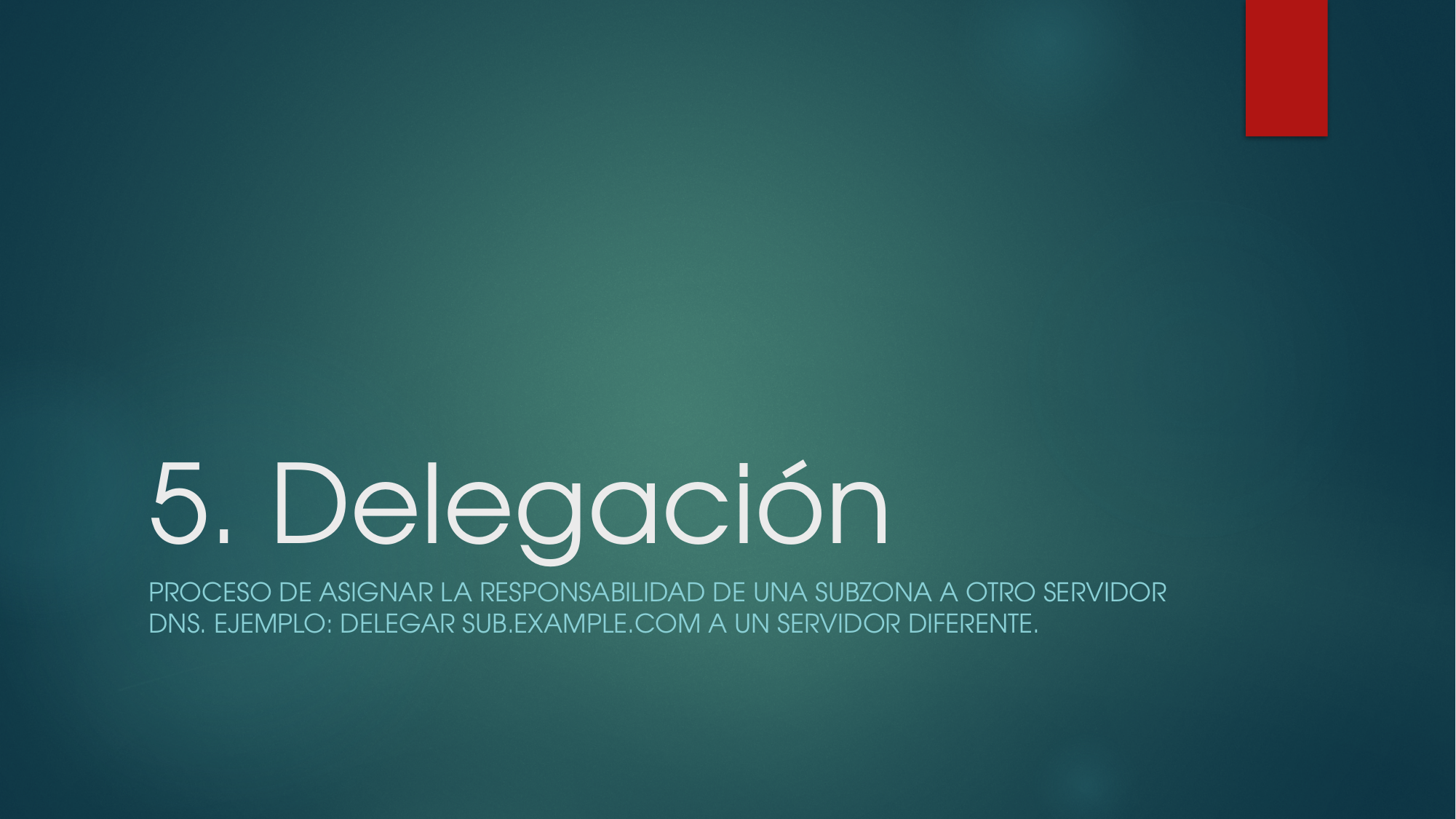

# 5. Delegación
Proceso de asignar la responsabilidad de una subzona a otro servidor DNS. Ejemplo: delegar sub.example.com a un servidor diferente.